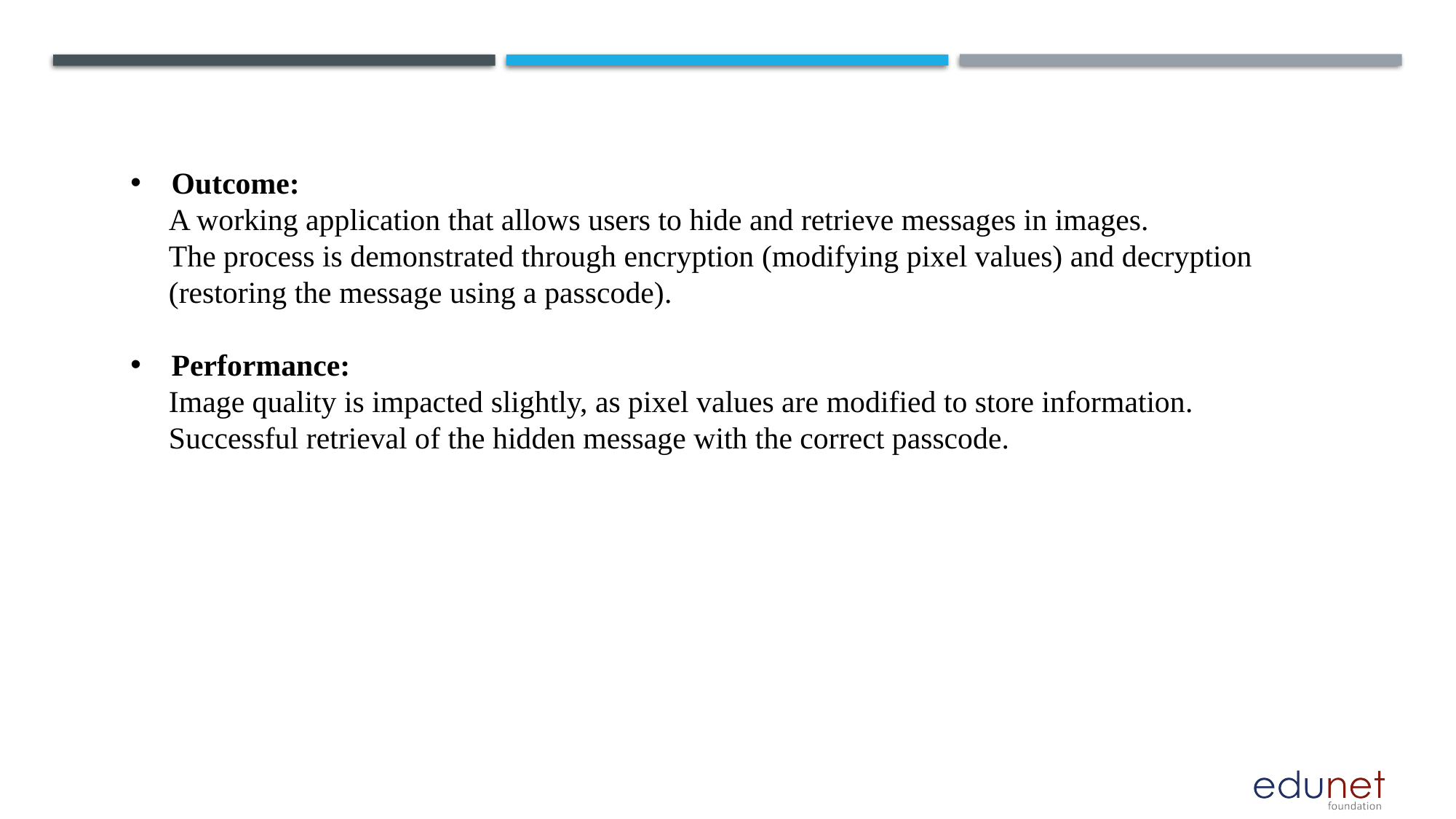

Outcome:
     A working application that allows users to hide and retrieve messages in images.
     The process is demonstrated through encryption (modifying pixel values) and decryption
     (restoring the message using a passcode).

Performance:
     Image quality is impacted slightly, as pixel values are modified to store information.
     Successful retrieval of the hidden message with the correct passcode.